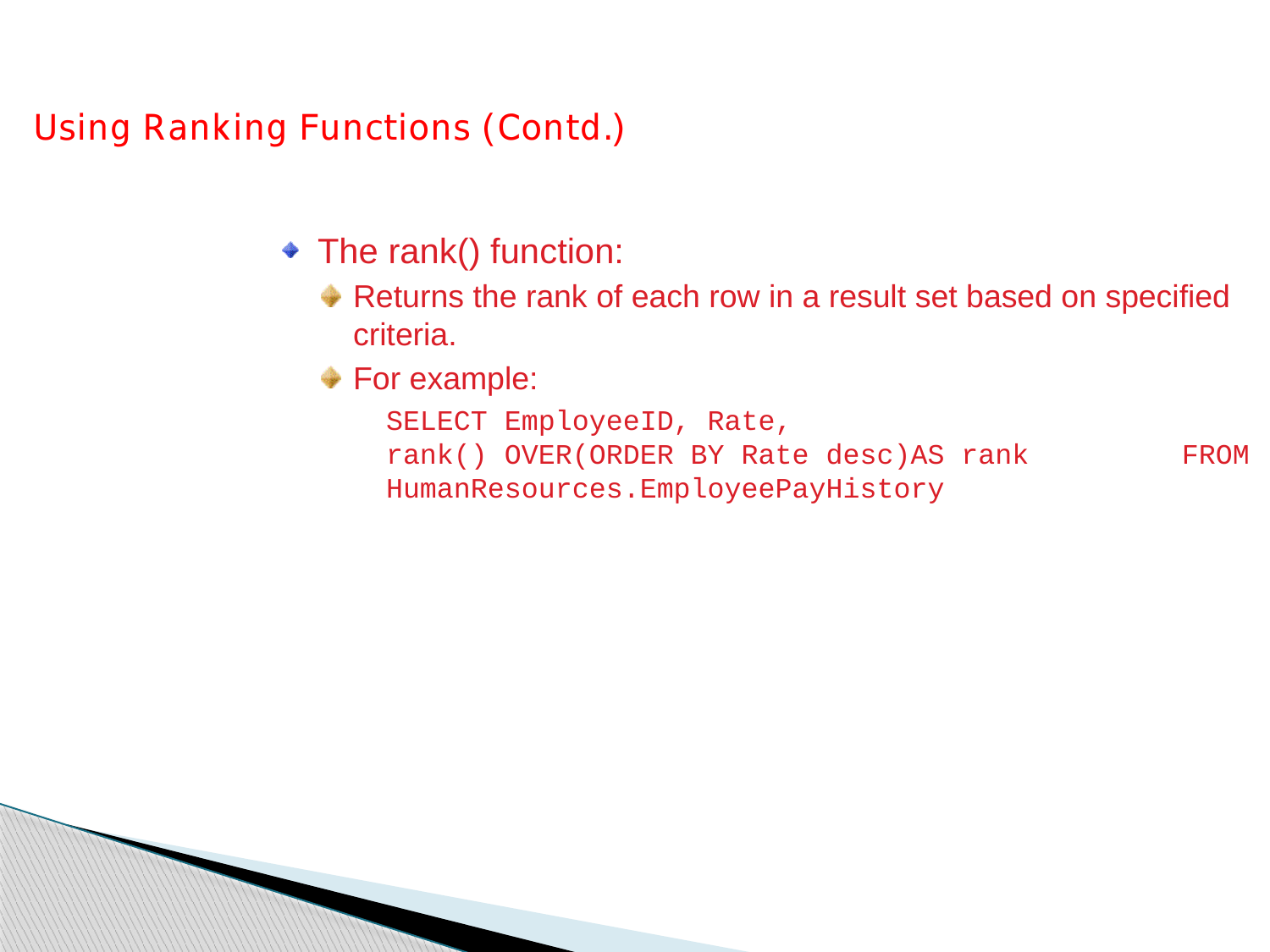

Using Ranking Functions (Contd.)
The rank() function:
Returns the rank of each row in a result set based on specified criteria.
For example:
	SELECT EmployeeID, Rate, 		        rank() OVER(ORDER BY Rate desc)AS rank 	  FROM HumanResources.EmployeePayHistory